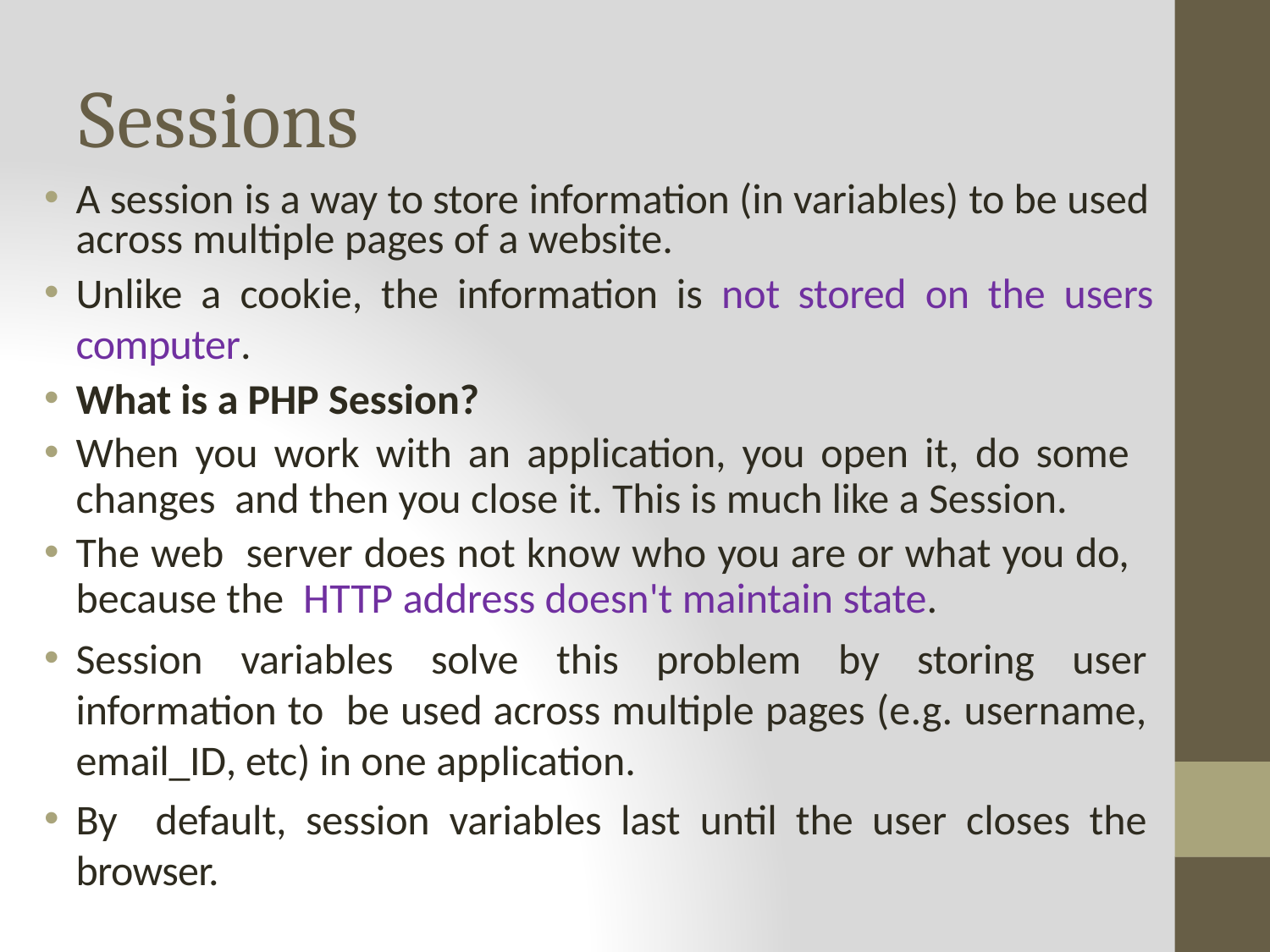

# Sessions
A session is a way to store information (in variables) to be used
across multiple pages of a website.
Unlike a cookie, the information is not stored on the users computer.
What is a PHP Session?
When you work with an application, you open it, do some changes  and then you close it. This is much like a Session.
The web  server does not know who you are or what you do, because the  HTTP address doesn't maintain state.
Session variables solve this problem by storing user information to  be used across multiple pages (e.g. username, email_ID, etc) in one application.
By  default, session variables last until the user closes the browser.